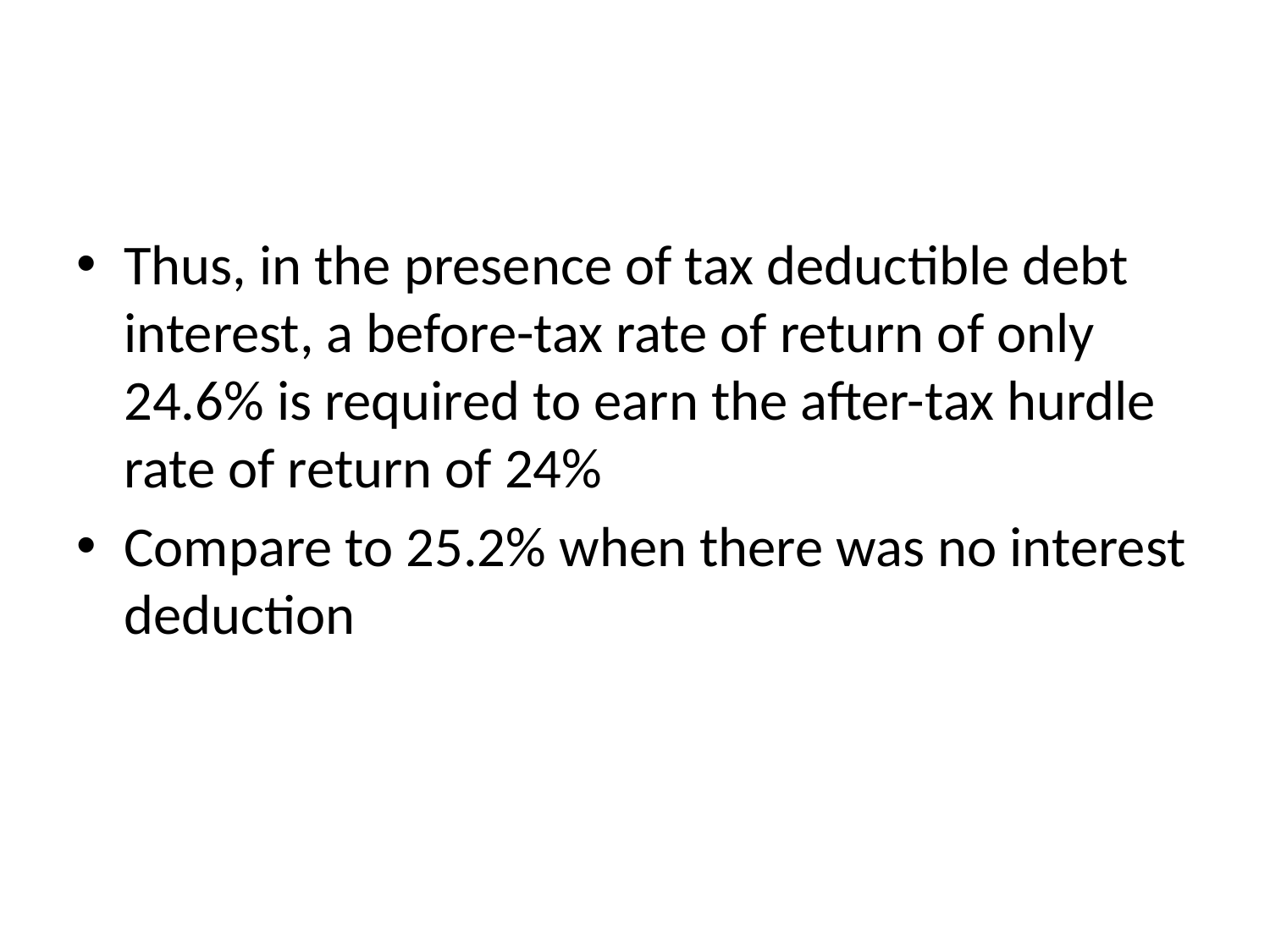

#
Thus, in the presence of tax deductible debt interest, a before-tax rate of return of only 24.6% is required to earn the after-tax hurdle rate of return of 24%
Compare to 25.2% when there was no interest deduction